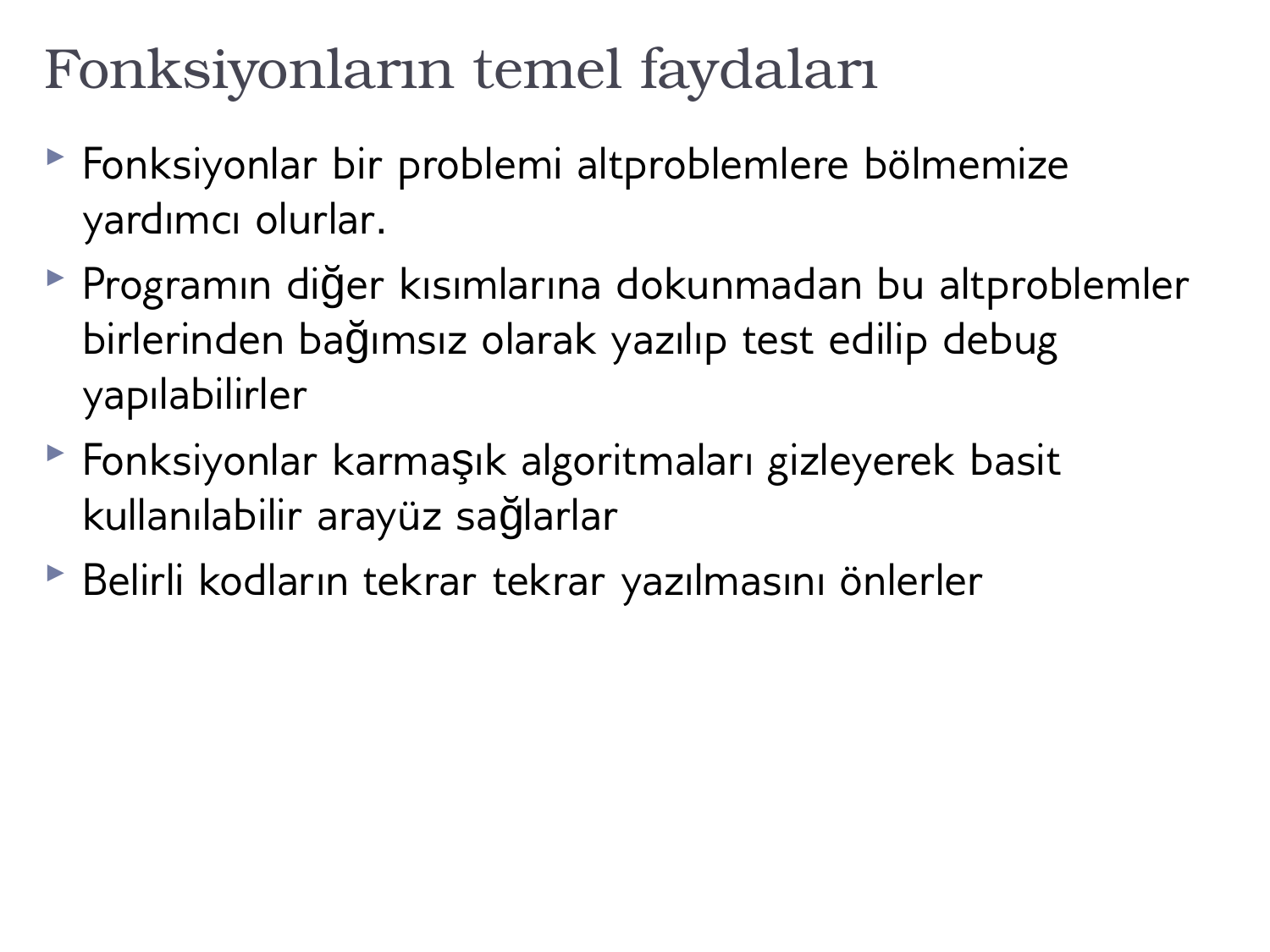

# Fonksiyonların temel faydaları
Fonksiyonlar bir problemi altproblemlere bölmemize yardımcı olurlar.
Programın diğer kısımlarına dokunmadan bu altproblemler birlerinden bağımsız olarak yazılıp test edilip debug yapılabilirler
Fonksiyonlar karmaşık algoritmaları gizleyerek basit kullanılabilir arayüz sağlarlar
Belirli kodların tekrar tekrar yazılmasını önlerler